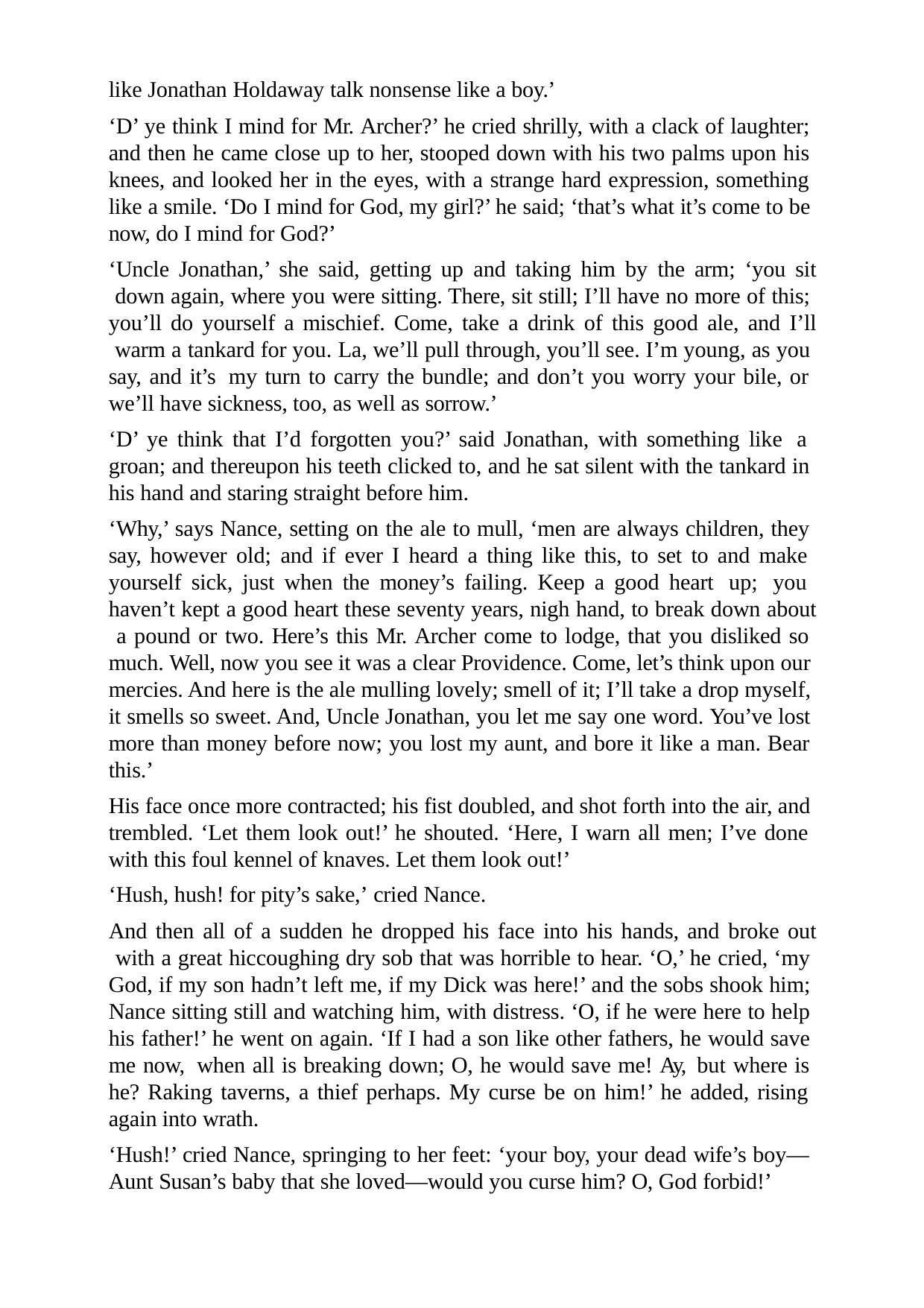

like Jonathan Holdaway talk nonsense like a boy.’
‘D’ ye think I mind for Mr. Archer?’ he cried shrilly, with a clack of laughter;  and then he came close up to her, stooped down with his two palms upon his  knees, and looked her in the eyes, with a strange hard expression, something  like a smile. ‘Do I mind for God, my girl?’ he said; ‘that’s what it’s come to be  now, do I mind for God?’
‘Uncle Jonathan,’ she said, getting up and taking him by the arm; ‘you sit  down again, where you were sitting. There, sit still; I’ll have no more of this;  you’ll do yourself a mischief. Come, take a drink of this good ale, and I’ll  warm a tankard for you. La, we’ll pull through, you’ll see. I’m young, as you  say, and it’s my turn to carry the bundle; and don’t you worry your bile, or  we’ll have sickness, too, as well as sorrow.’
‘D’ ye think that I’d forgotten you?’ said Jonathan, with something like a  groan; and thereupon his teeth clicked to, and he sat silent with the tankard in  his hand and staring straight before him.
‘Why,’ says Nance, setting on the ale to mull, ‘men are always children, they  say, however old; and if ever I heard a thing like this, to set to and make  yourself sick, just when the money’s failing. Keep a good heart up; you  haven’t kept a good heart these seventy years, nigh hand, to break down about  a pound or two. Here’s this Mr. Archer come to lodge, that you disliked so  much. Well, now you see it was a clear Providence. Come, let’s think upon our  mercies. And here is the ale mulling lovely; smell of it; I’ll take a drop myself,  it smells so sweet. And, Uncle Jonathan, you let me say one word. You’ve lost  more than money before now; you lost my aunt, and bore it like a man. Bear  this.’
His face once more contracted; his fist doubled, and shot forth into the air, and  trembled. ‘Let them look out!’ he shouted. ‘Here, I warn all men; I’ve done  with this foul kennel of knaves. Let them look out!’
‘Hush, hush! for pity’s sake,’ cried Nance.
And then all of a sudden he dropped his face into his hands, and broke out  with a great hiccoughing dry sob that was horrible to hear. ‘O,’ he cried, ‘my  God, if my son hadn’t left me, if my Dick was here!’ and the sobs shook him;  Nance sitting still and watching him, with distress. ‘O, if he were here to help  his father!’ he went on again. ‘If I had a son like other fathers, he would save  me now, when all is breaking down; O, he would save me! Ay, but where is  he? Raking taverns, a thief perhaps. My curse be on him!’ he added, rising  again into wrath.
‘Hush!’ cried Nance, springing to her feet: ‘your boy, your dead wife’s boy—  Aunt Susan’s baby that she loved—would you curse him? O, God forbid!’